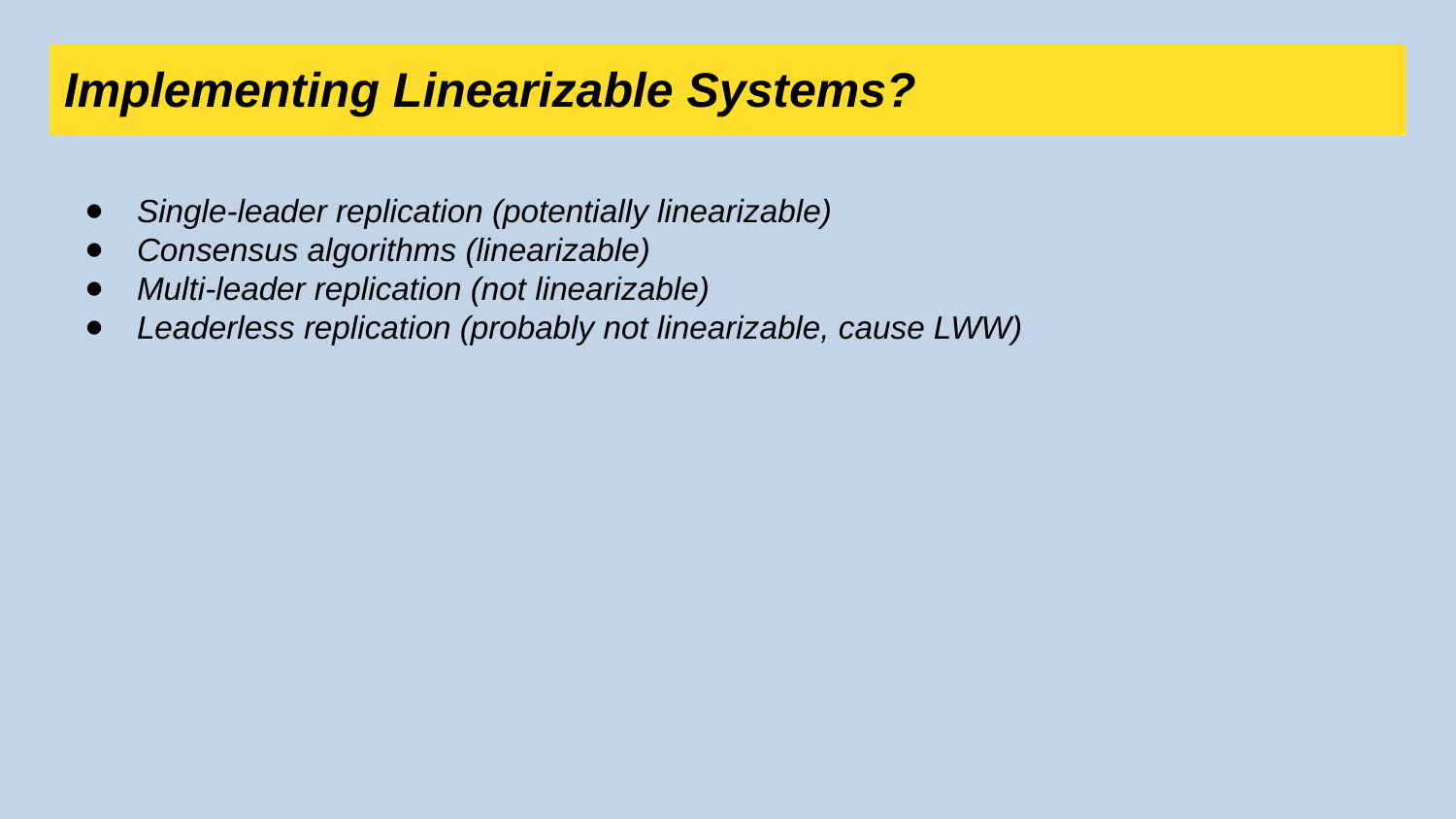

Implementing Linearizable Systems?
Single-leader replication (potentially linearizable)
Consensus algorithms (linearizable)
Multi-leader replication (not linearizable)
Leaderless replication (probably not linearizable, cause LWW)